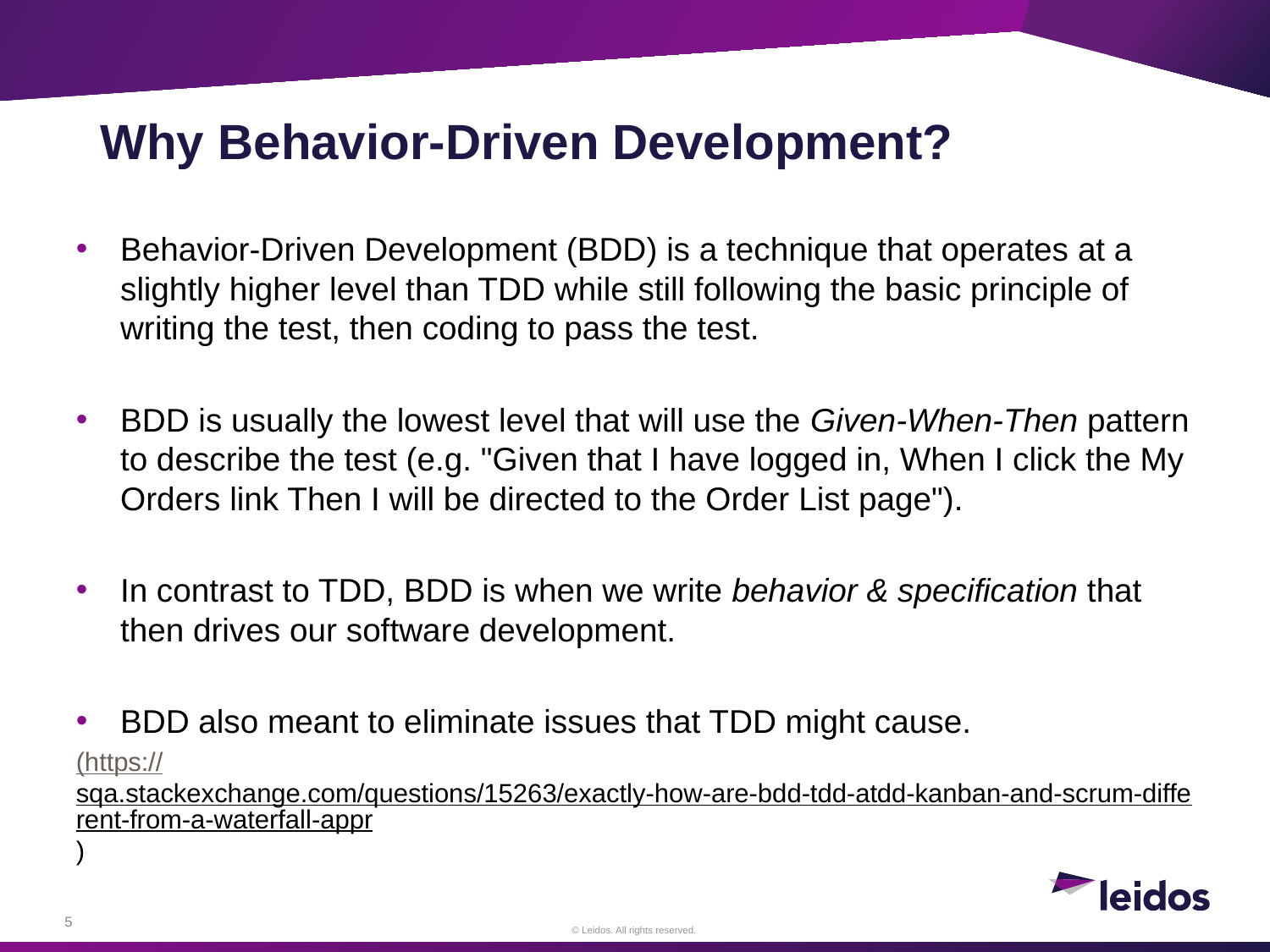

Why Behavior-Driven Development?
Behavior-Driven Development (BDD) is a technique that operates at a slightly higher level than TDD while still following the basic principle of writing the test, then coding to pass the test.

BDD is usually the lowest level that will use the Given-When-Then pattern to describe the test (e.g. "Given that I have logged in, When I click the My Orders link Then I will be directed to the Order List page").

In contrast to TDD, BDD is when we write behavior & specification that then drives our software development.

BDD also meant to eliminate issues that TDD might cause.
(https://sqa.stackexchange.com/questions/15263/exactly-how-are-bdd-tdd-atdd-kanban-and-scrum-different-from-a-waterfall-appr)

5